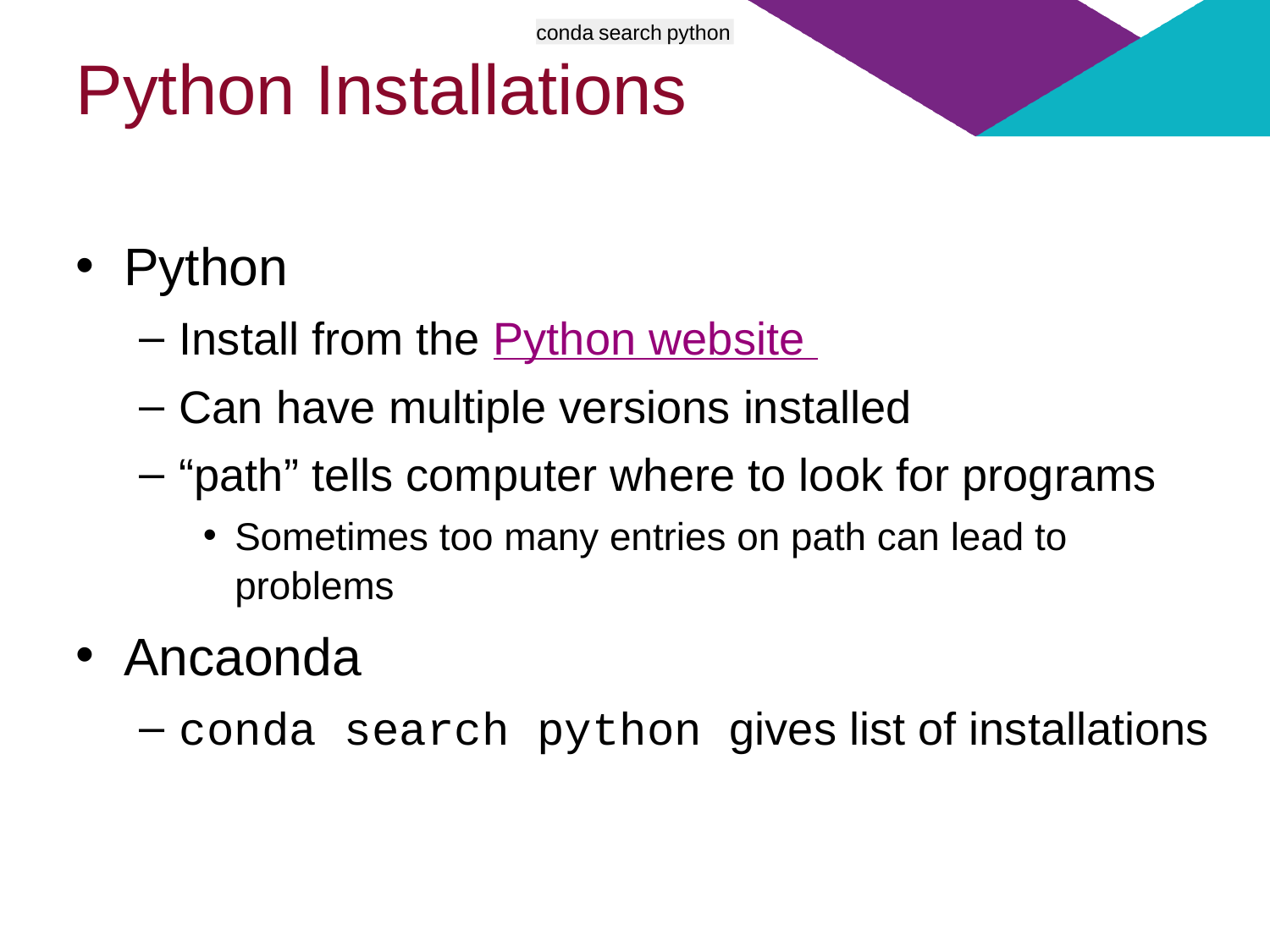

conda search python
# Python Installations
Python
Install from the Python website
Can have multiple versions installed
“path” tells computer where to look for programs
Sometimes too many entries on path can lead to problems
Ancaonda
conda search python gives list of installations